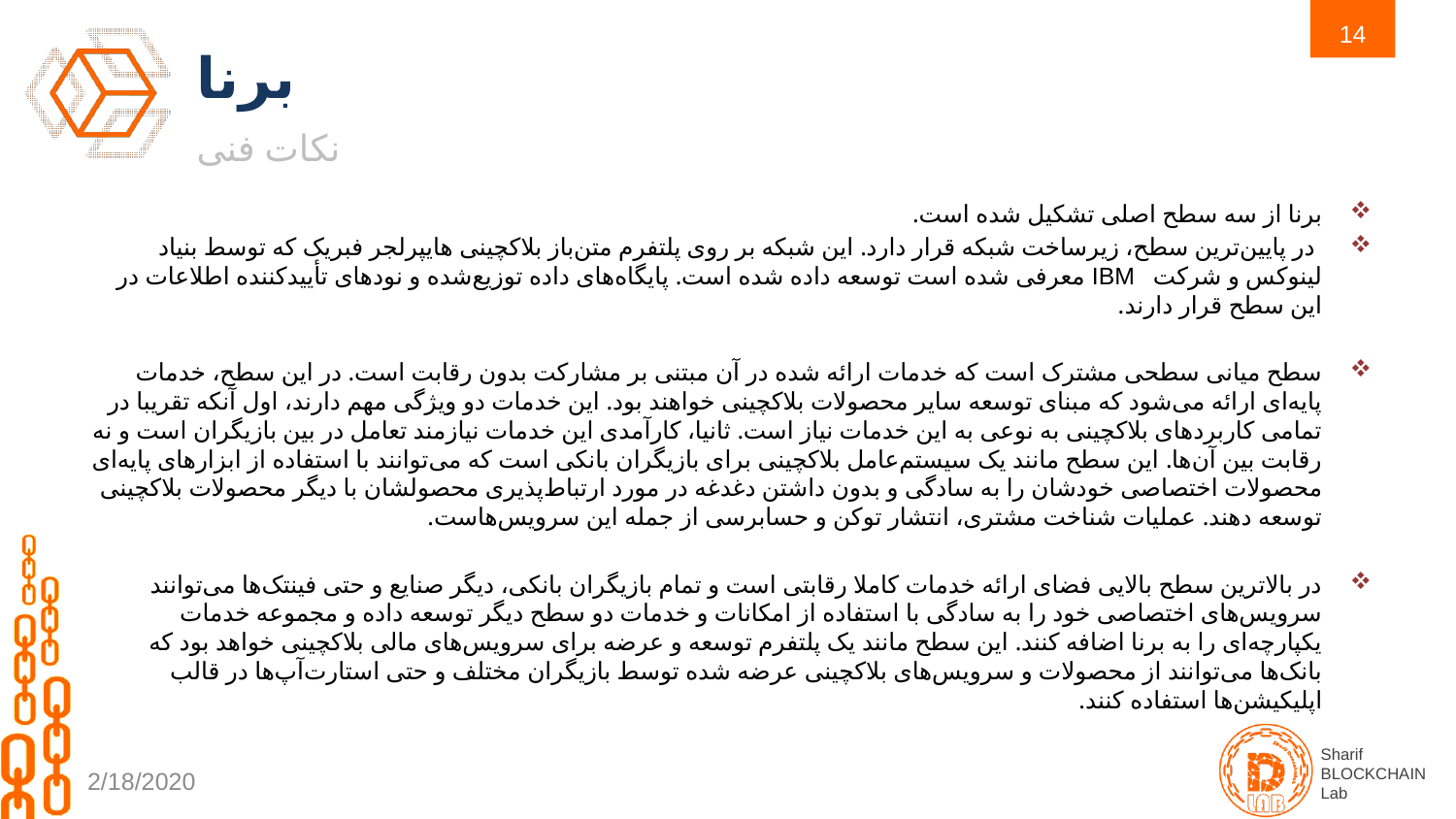

14
# برنا
نکات فنی
برنا از سه سطح اصلی تشکیل شده است.
 در پایین‌ترین سطح، زیرساخت شبکه قرار دارد. این شبکه بر روی پلتفرم متن‌باز بلاکچینی هایپرلجر فبریک که توسط بنیاد لینوکس و شرکت   IBM معرفی شده است توسعه داده شده است. پایگاه‌های داده توزیع‌شده و نودهای تأییدکننده اطلاعات در این سطح قرار دارند.

سطح میانی سطحی مشترک است که خدمات ارائه شده در آن مبتنی بر مشارکت بدون رقابت است. در این سطح، خدمات پایه‌ای ارائه می‌شود که مبنای توسعه سایر محصولات بلاکچینی خواهند بود. این خدمات دو ویژگی مهم دارند، اول آنکه تقریبا در تمامی کاربردهای بلاکچینی به نوعی به این خدمات نیاز است. ثانیا، کارآمدی این خدمات نیازمند تعامل در بین بازیگران است و نه رقابت بین آن‌ها. این سطح مانند یک سیستم‌عامل بلاکچینی برای بازیگران بانکی است که می‌توانند با استفاده از ابزارهای پایه‌ای محصولات اختصاصی خودشان را به سادگی و بدون داشتن دغدغه در مورد ارتباط‌پذیری محصولشان با دیگر محصولات بلاکچینی توسعه دهند. عملیات شناخت مشتری، انتشار توکن و حسابرسی از جمله این سرویس‌هاست.

در بالاترین سطح بالایی فضای ارائه خدمات کاملا رقابتی است و تمام بازیگران بانکی، دیگر صنایع و حتی فینتک‌ها می‌توانند سرویس‌های اختصاصی خود را به سادگی با استفاده از امکانات و خدمات دو سطح دیگر توسعه داده و مجموعه خدمات یکپارچه‌ای را به برنا اضافه کنند. این سطح مانند یک پلتفرم توسعه و عرضه برای سرویس‌های مالی بلاکچینی خواهد بود که بانک‌ها می‌توانند از محصولات و سرویس‌های بلاکچینی عرضه شده توسط بازیگران مختلف و حتی استارت‌آپ‌ها در قالب اپلیکیشن‌ها استفاده کنند.

2/18/2020